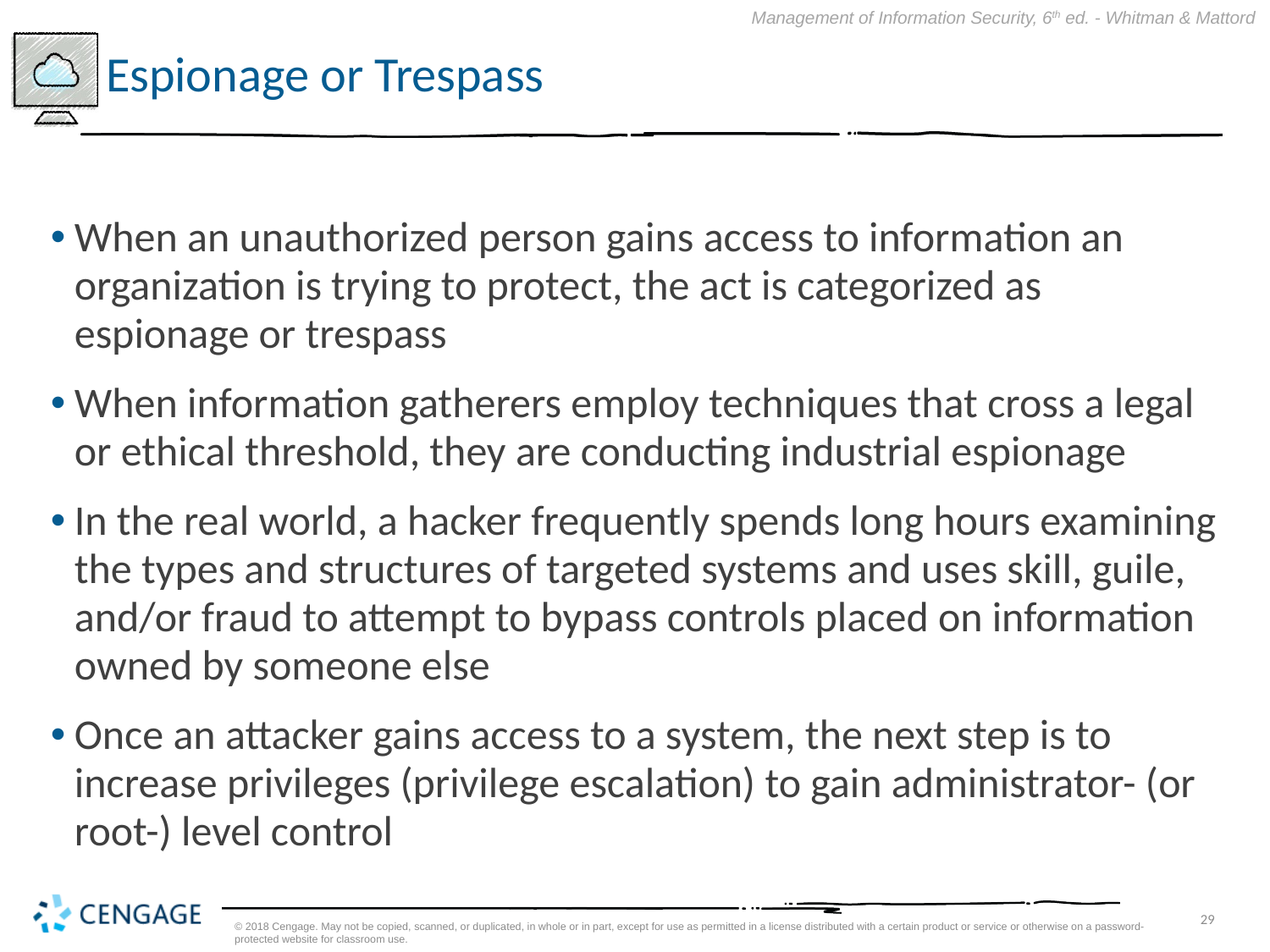

# Espionage or Trespass
When an unauthorized person gains access to information an organization is trying to protect, the act is categorized as espionage or trespass
When information gatherers employ techniques that cross a legal or ethical threshold, they are conducting industrial espionage
In the real world, a hacker frequently spends long hours examining the types and structures of targeted systems and uses skill, guile, and/or fraud to attempt to bypass controls placed on information owned by someone else
Once an attacker gains access to a system, the next step is to increase privileges (privilege escalation) to gain administrator- (or root-) level control